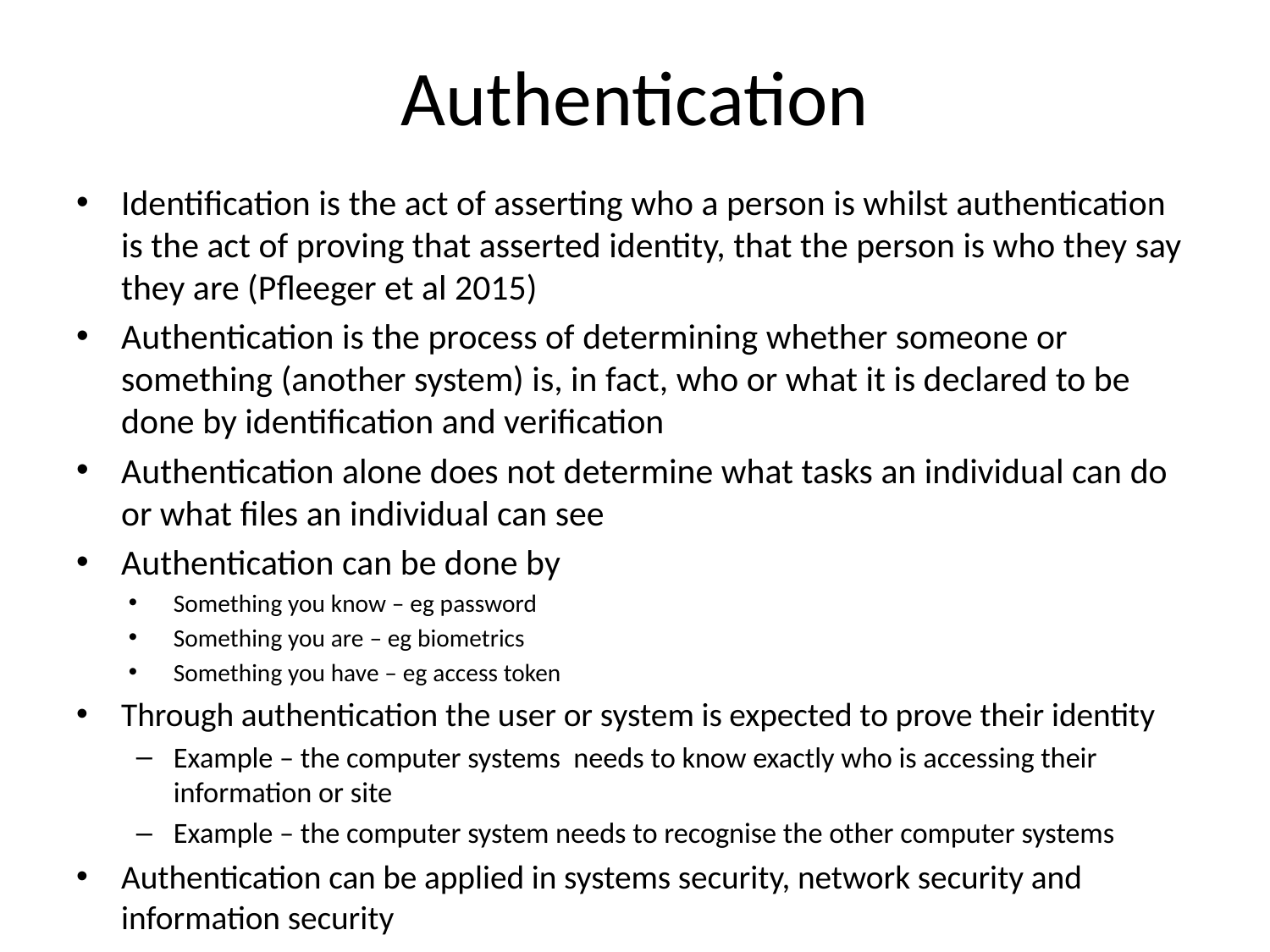

# Authentication
Identification is the act of asserting who a person is whilst authentication is the act of proving that asserted identity, that the person is who they say they are (Pfleeger et al 2015)
Authentication is the process of determining whether someone or something (another system) is, in fact, who or what it is declared to be done by identification and verification
Authentication alone does not determine what tasks an individual can do or what files an individual can see
Authentication can be done by
Something you know – eg password
Something you are – eg biometrics
Something you have – eg access token
Through authentication the user or system is expected to prove their identity
Example – the computer systems  needs to know exactly who is accessing their information or site
Example – the computer system needs to recognise the other computer systems
Authentication can be applied in systems security, network security and information security